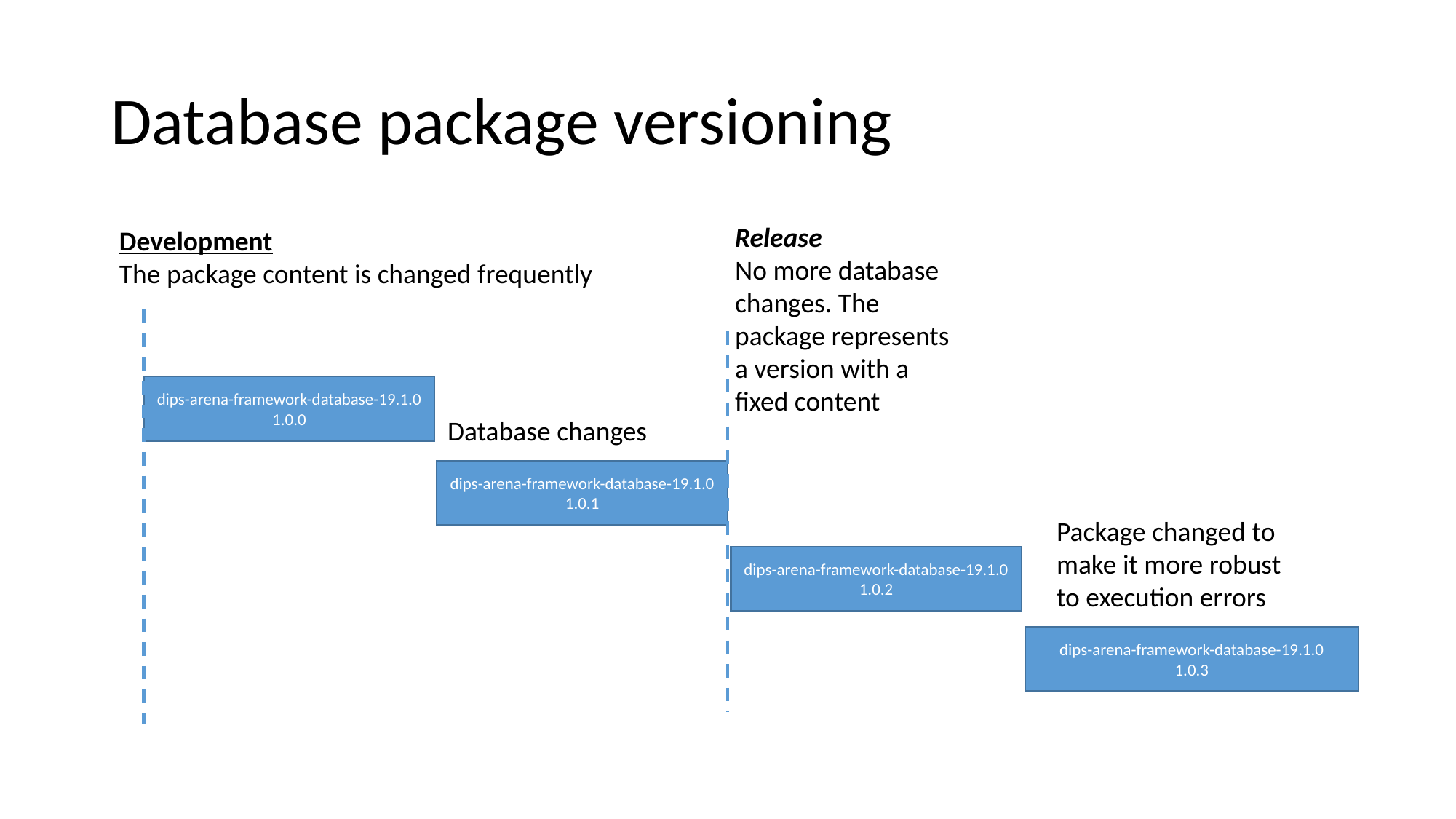

# Database package versioning
Release
No more database changes. The package represents a version with a fixed content

Development
The package content is changed frequently
dips-arena-framework-database-19.1.0
1.0.0
Database changes
dips-arena-framework-database-19.1.0
1.0.1
Package changed to make it more robust to execution errors
dips-arena-framework-database-19.1.0
1.0.2
dips-arena-framework-database-19.1.0
1.0.3